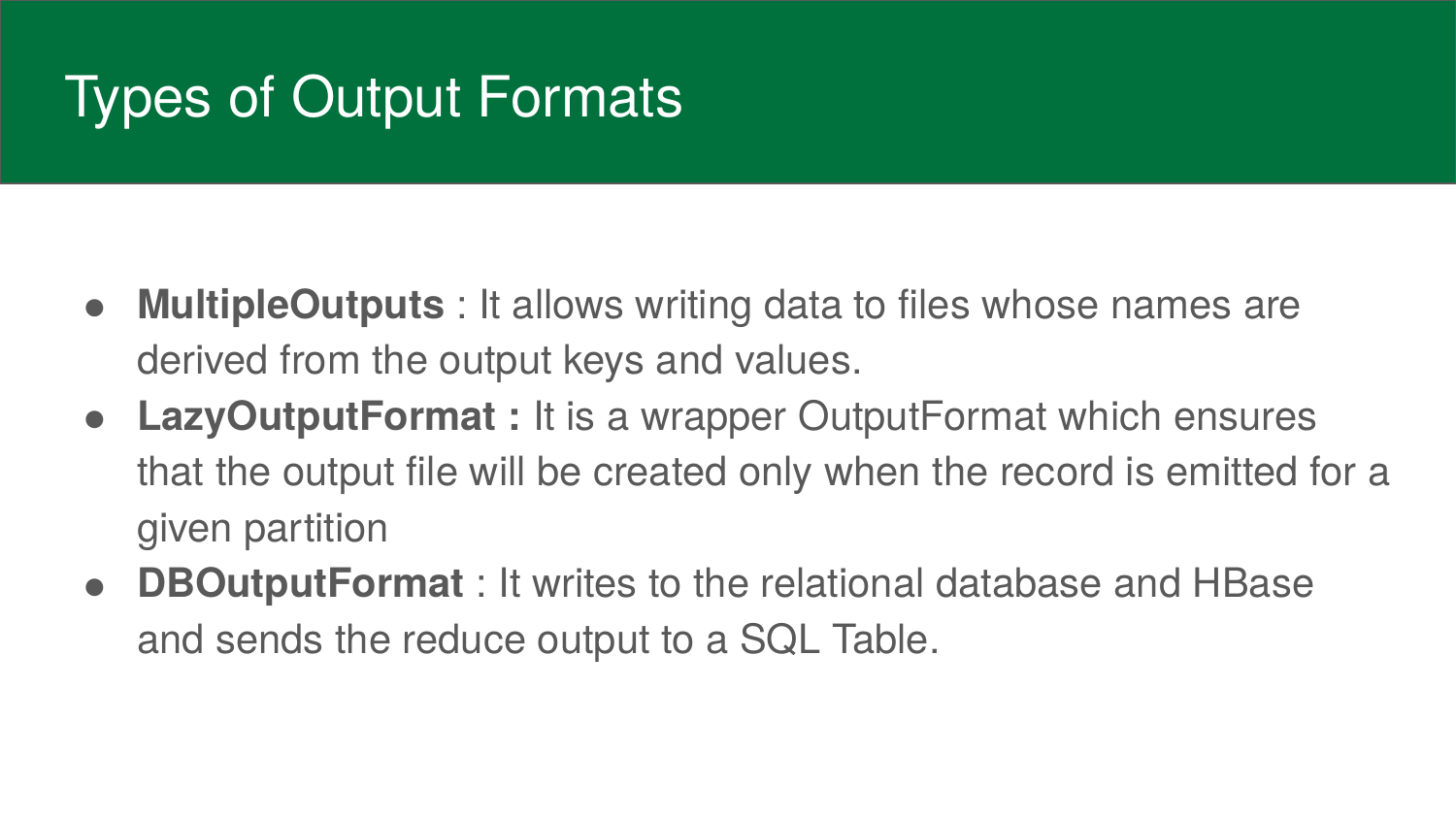

# Types of Output Formats
MultipleOutputs : It allows writing data to files whose names are derived from the output keys and values.
LazyOutputFormat : It is a wrapper OutputFormat which ensures that the output file will be created only when the record is emitted for a given partition
DBOutputFormat : It writes to the relational database and HBase and sends the reduce output to a SQL Table.